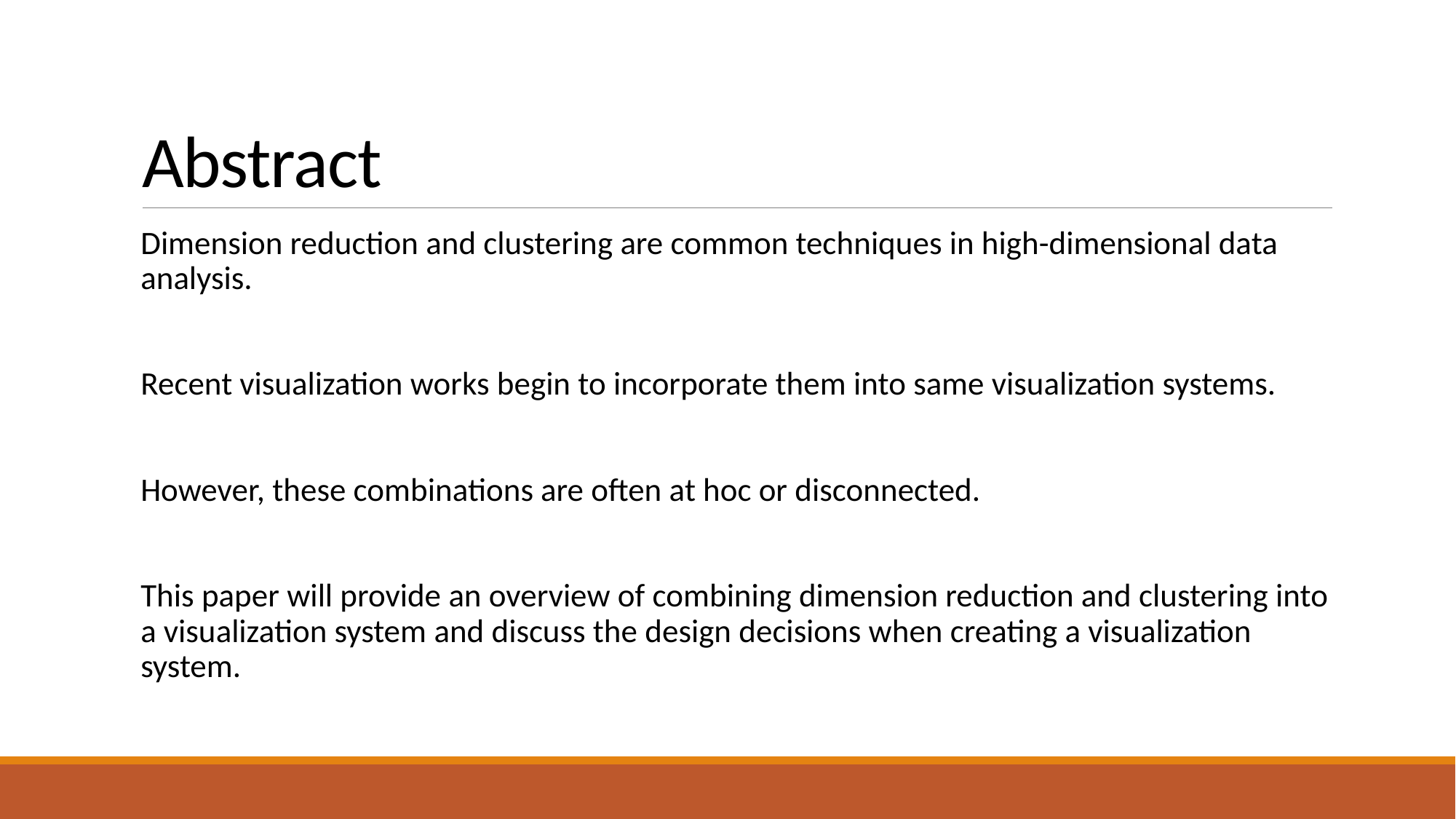

# Abstract
Dimension reduction and clustering are common techniques in high-dimensional data analysis.

Recent visualization works begin to incorporate them into same visualization systems.

However, these combinations are often at hoc or disconnected.

This paper will provide an overview of combining dimension reduction and clustering into a visualization system and discuss the design decisions when creating a visualization system.